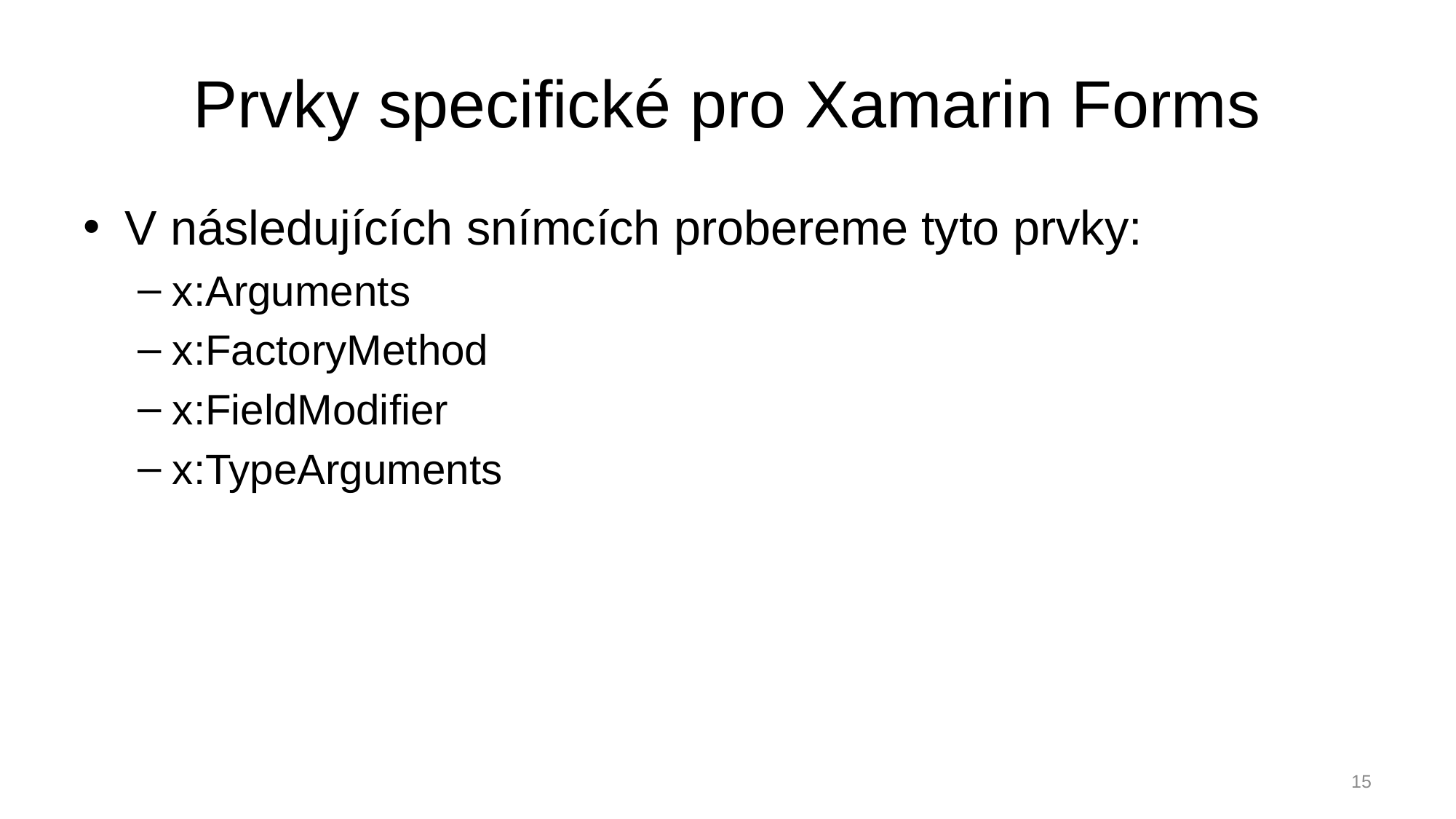

# Prvky specifické pro Xamarin Forms
V následujících snímcích probereme tyto prvky:
x:Arguments
x:FactoryMethod
x:FieldModifier
x:TypeArguments
15